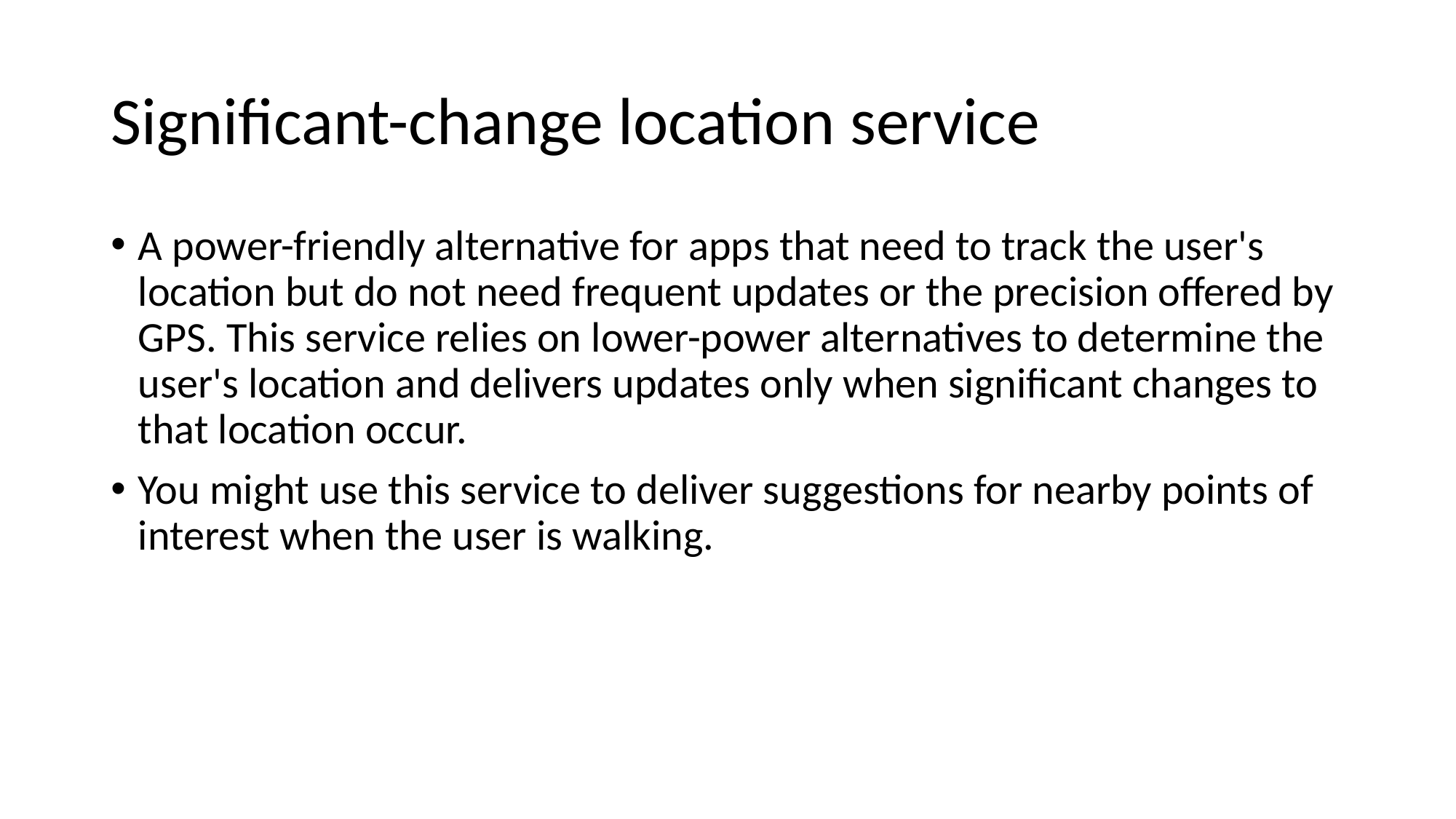

# Significant-change location service
A power-friendly alternative for apps that need to track the user's location but do not need frequent updates or the precision offered by GPS. This service relies on lower-power alternatives to determine the user's location and delivers updates only when significant changes to that location occur.
You might use this service to deliver suggestions for nearby points of interest when the user is walking.